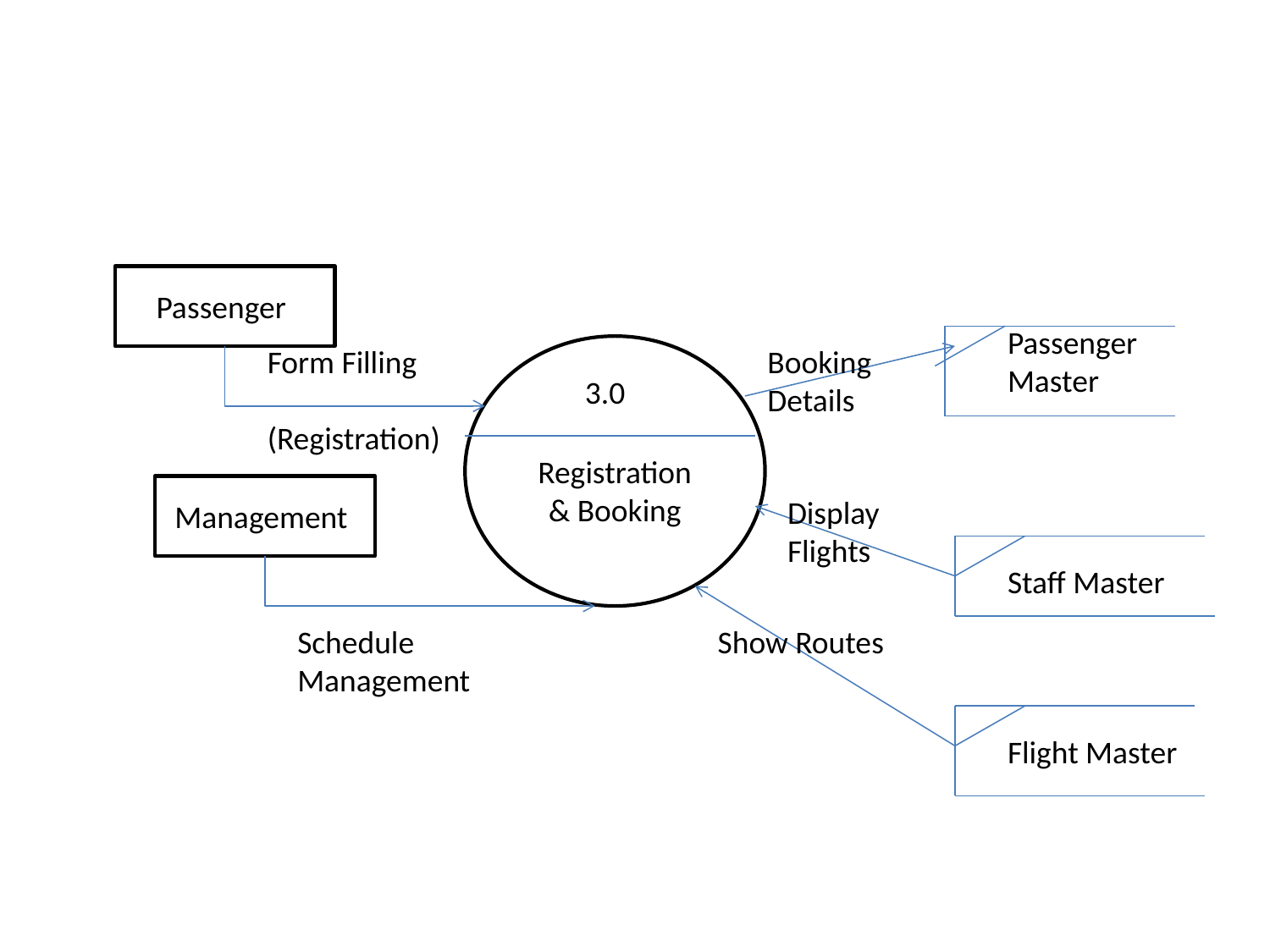

Passenger
Passenger Master
Form Filling

(Registration)

Registration
& Booking
Booking Details
3.0
Management
Display Flights
Staff Master
Schedule Management

Show Routes
Flight Master